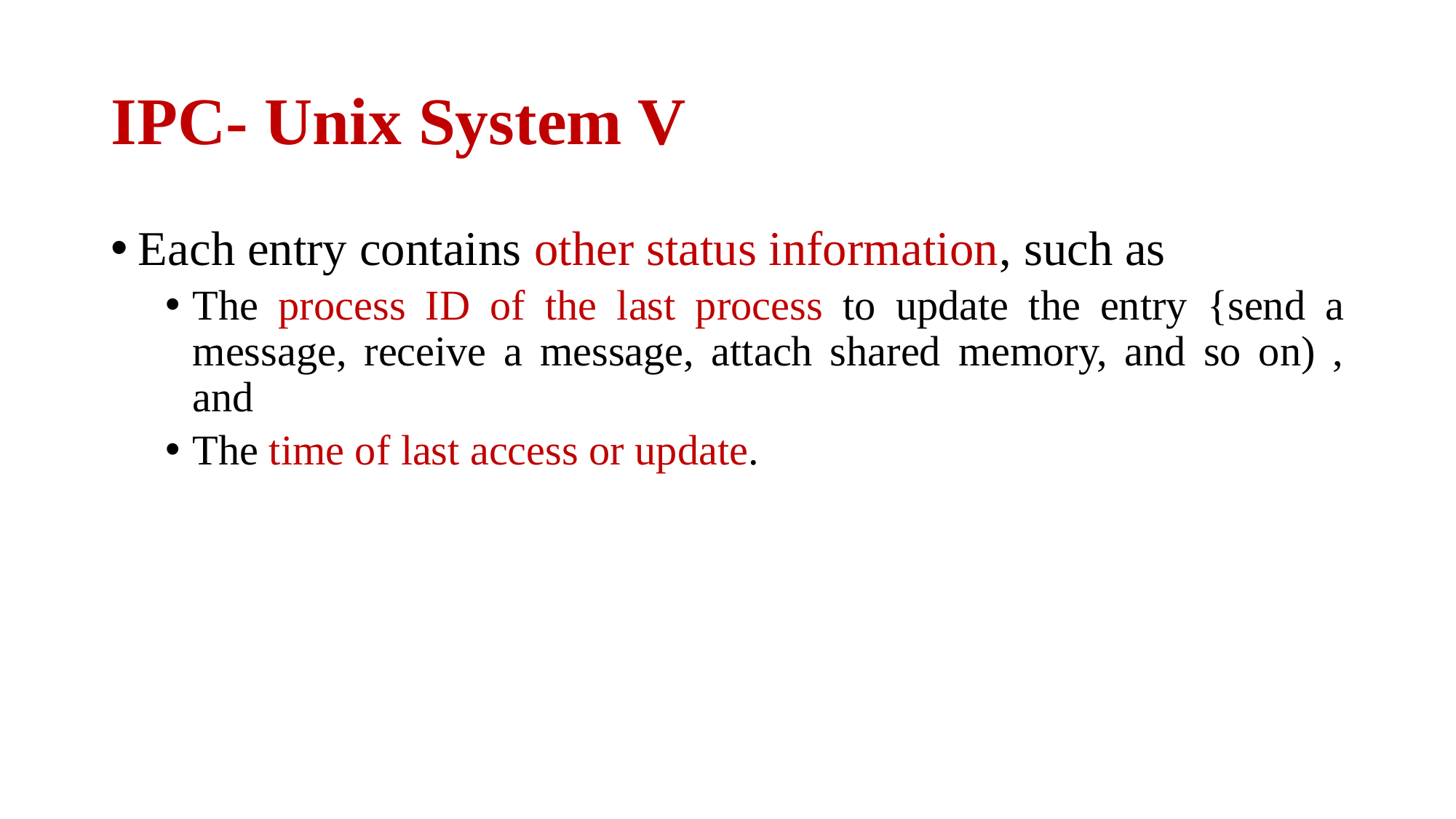

# IPC- Unix System V
Each entry contains other status information, such as
The process ID of the last process to update the entry {send a message, receive a message, attach shared memory, and so on) , and
The time of last access or update.